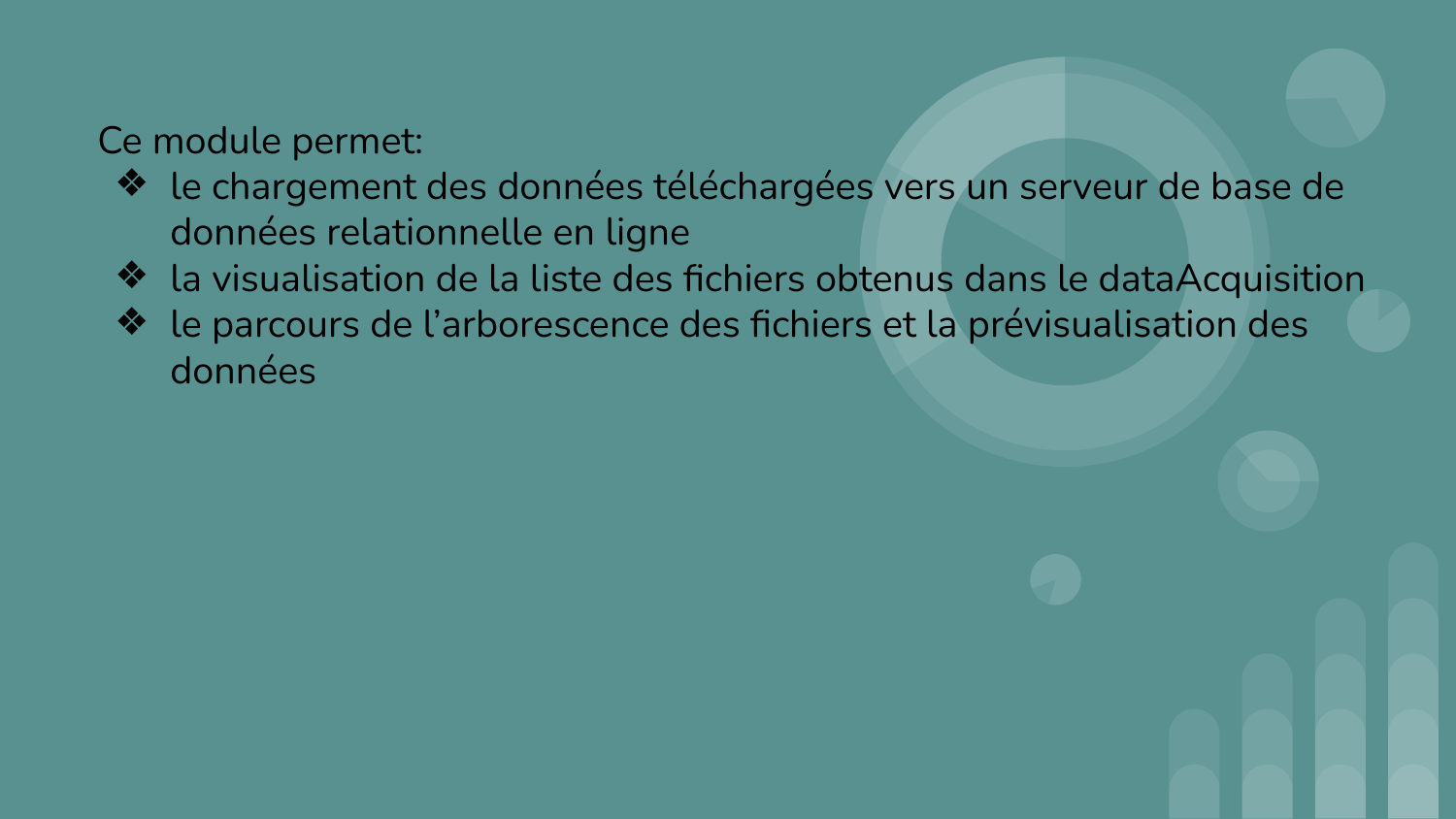

Ce module permet:
le chargement des données téléchargées vers un serveur de base de données relationnelle en ligne
la visualisation de la liste des fichiers obtenus dans le dataAcquisition
le parcours de l’arborescence des fichiers et la prévisualisation des données